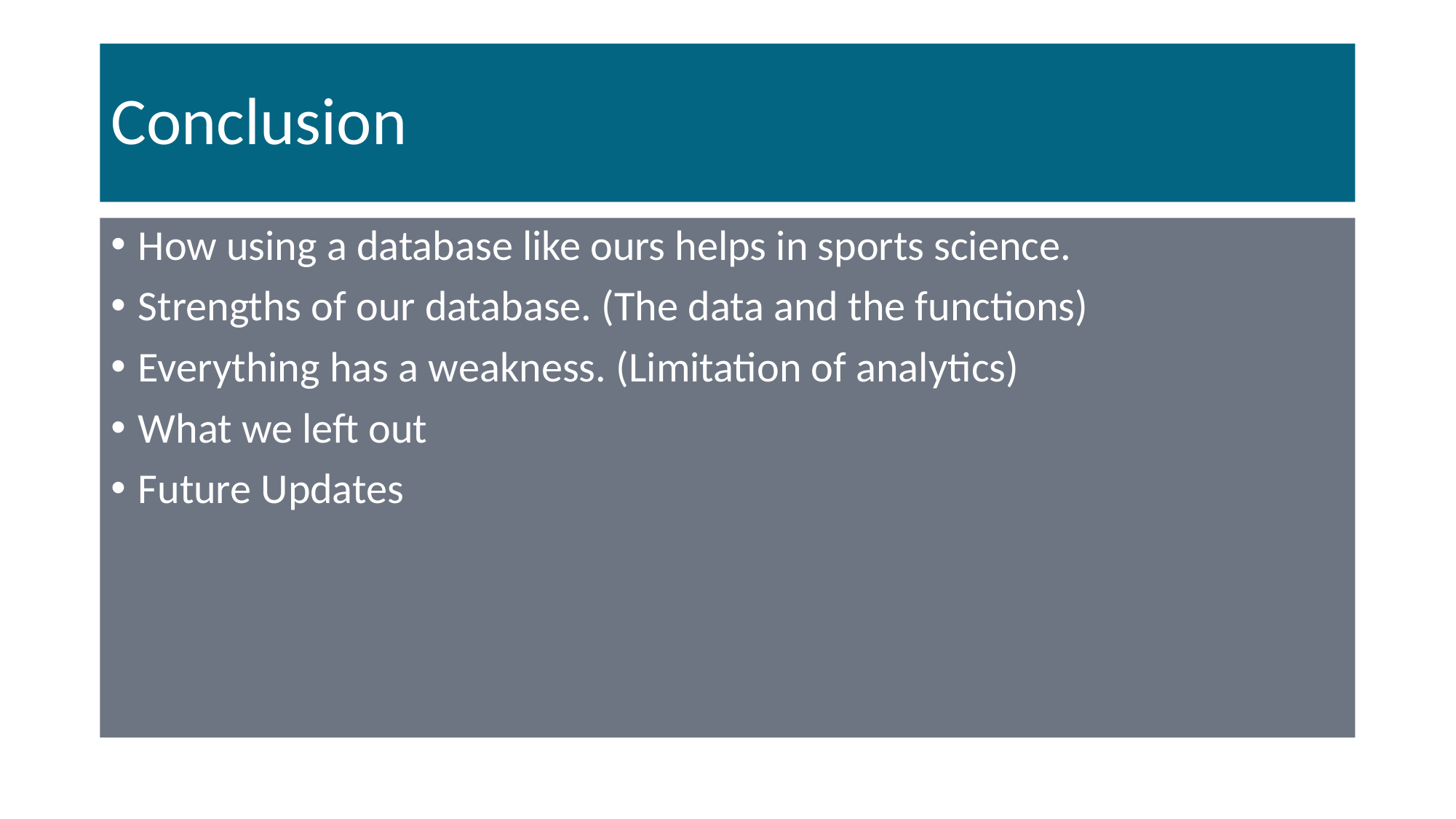

# Conclusion
How using a database like ours helps in sports science.
Strengths of our database. (The data and the functions)
Everything has a weakness. (Limitation of analytics)
What we left out
Future Updates